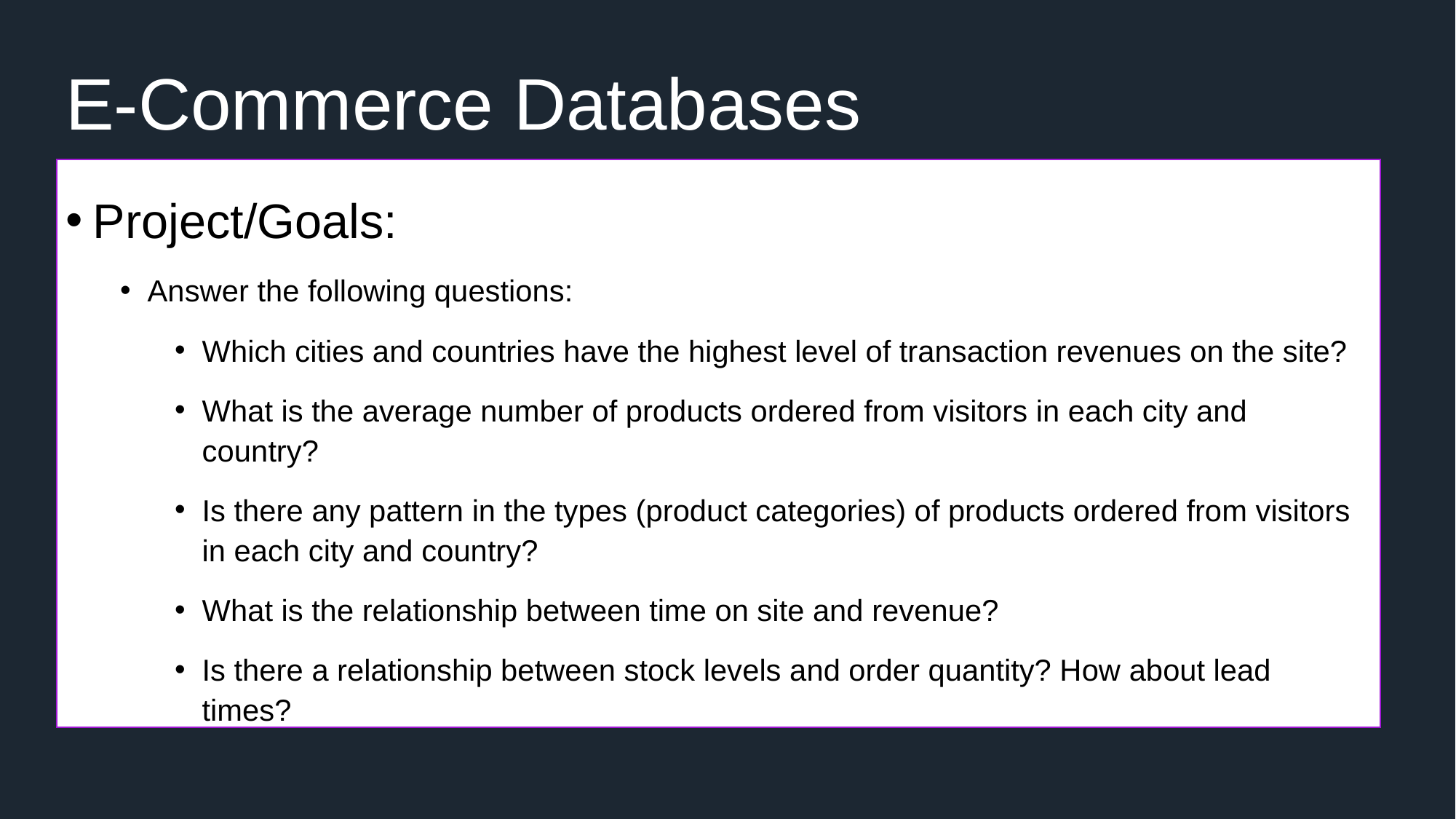

# E-Commerce Databases

Project/Goals:
Answer the following questions:
Which cities and countries have the highest level of transaction revenues on the site?
What is the average number of products ordered from visitors in each city and country?
Is there any pattern in the types (product categories) of products ordered from visitors in each city and country?
What is the relationship between time on site and revenue?
Is there a relationship between stock levels and order quantity? How about lead times?